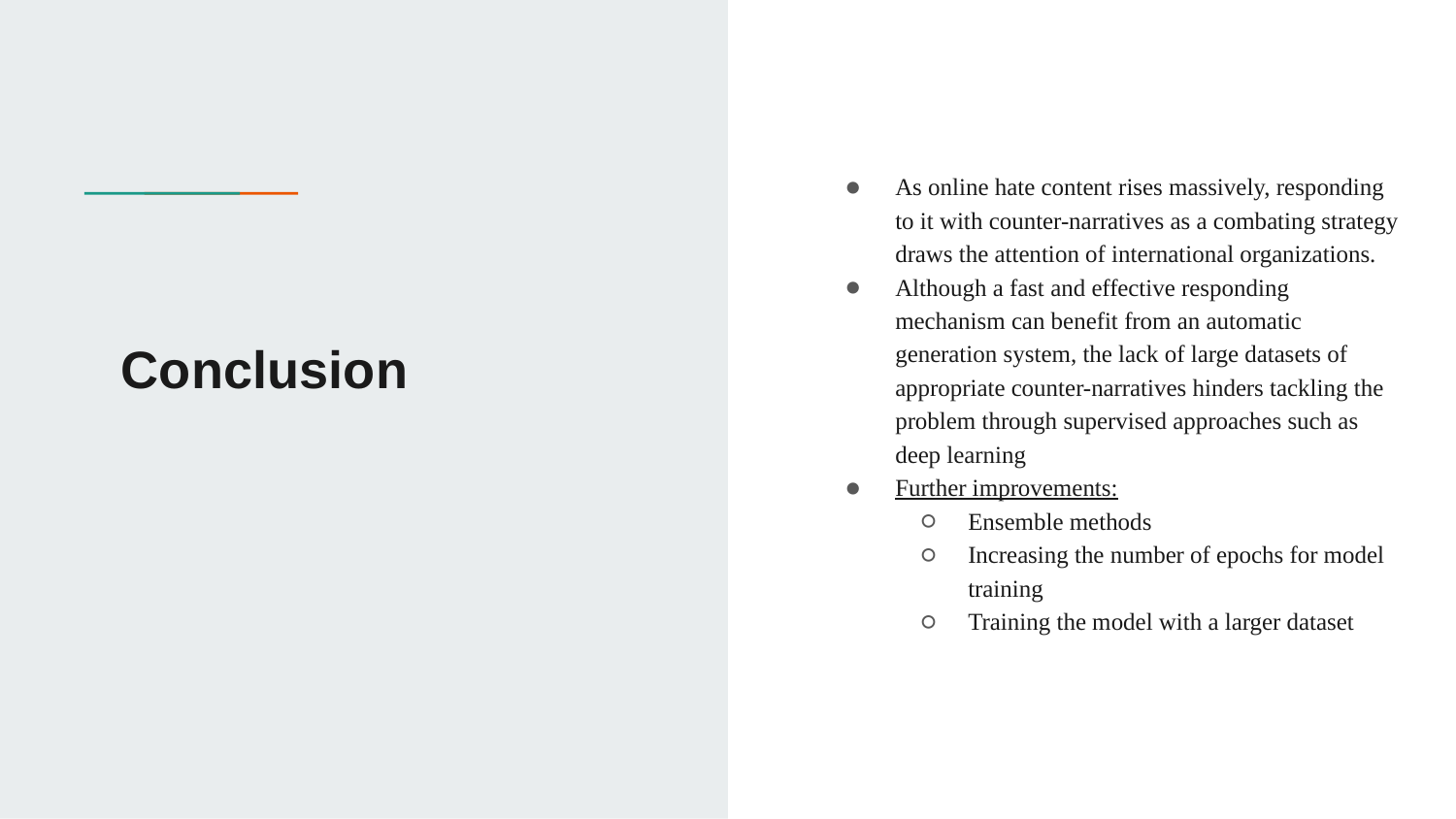

As online hate content rises massively, responding to it with counter-narratives as a combating strategy draws the attention of international organizations.
Although a fast and effective responding mechanism can benefit from an automatic generation system, the lack of large datasets of appropriate counter-narratives hinders tackling the problem through supervised approaches such as deep learning
Further improvements:
Ensemble methods
Increasing the number of epochs for model training
Training the model with a larger dataset
# Conclusion